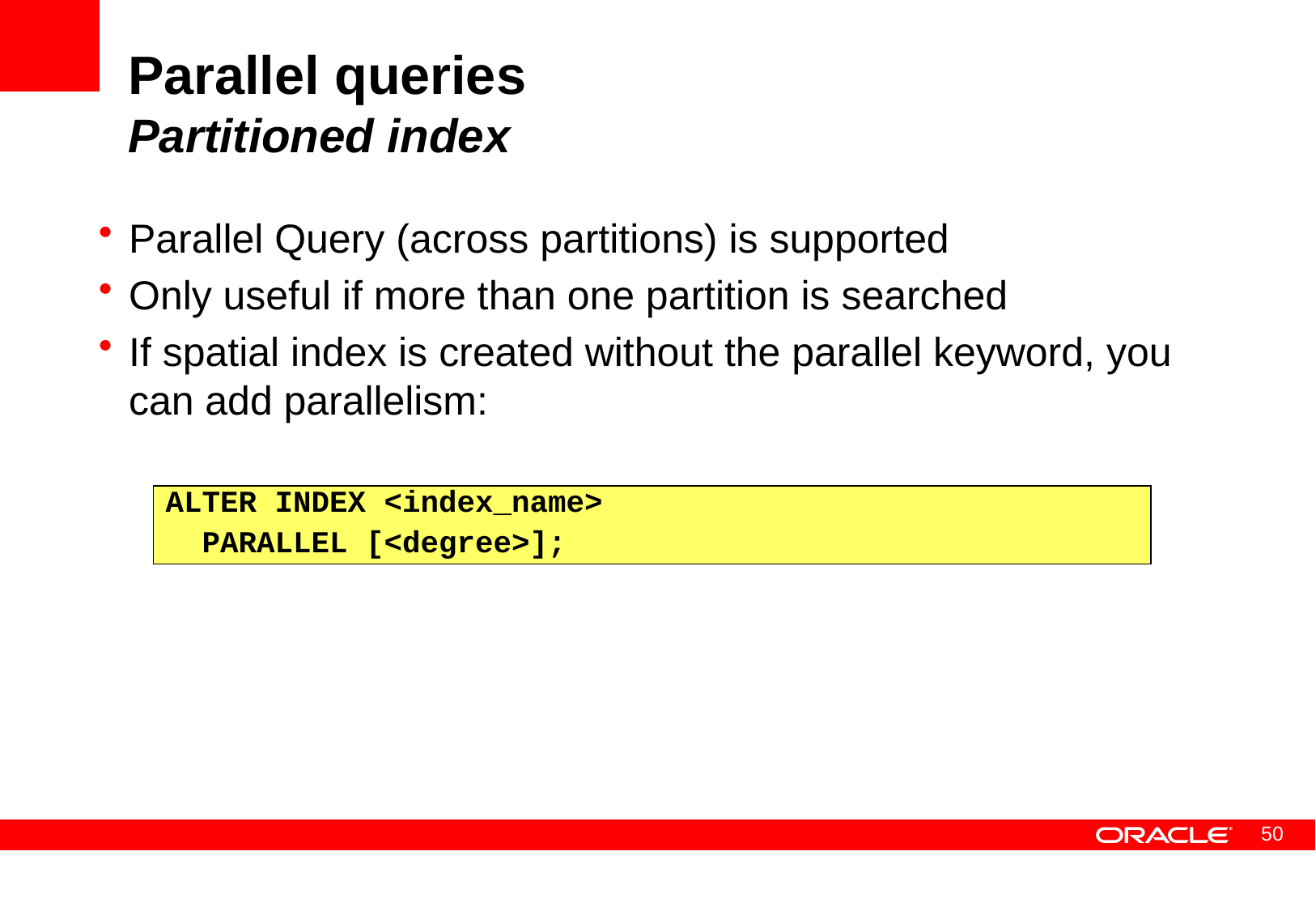

# Parallel queries Partitioned index
Parallel Query (across partitions) is supported
Only useful if more than one partition is searched
If spatial index is created without the parallel keyword, you can add parallelism:
ALTER INDEX <index_name>
  PARALLEL [<degree>];